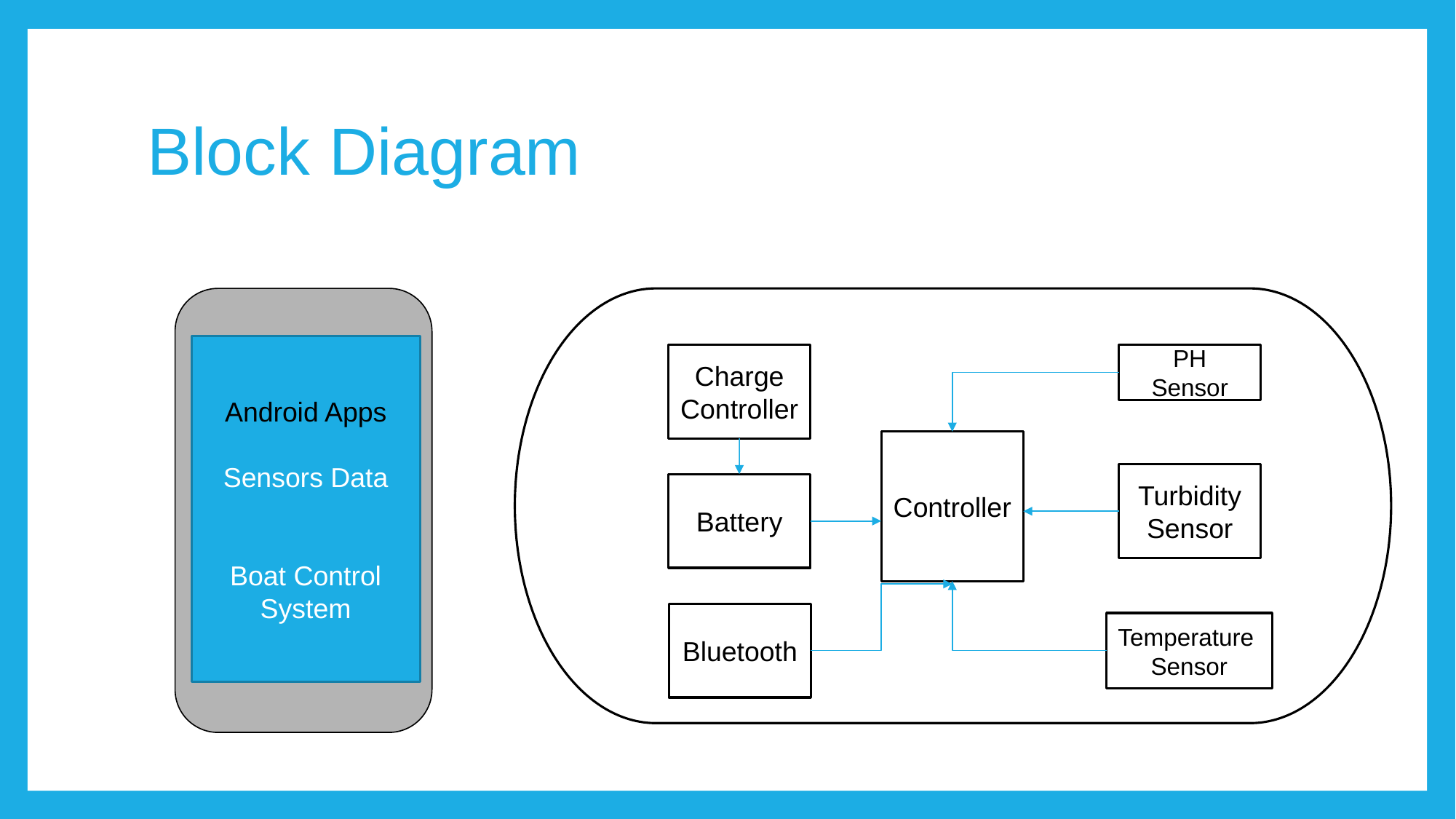

# Block Diagram

Android Apps

Sensors Data

Boat Control System
Charge
Controller
PH
Sensor
Controller
Turbidity
Sensor
Battery
Bluetooth
Temperature
Sensor